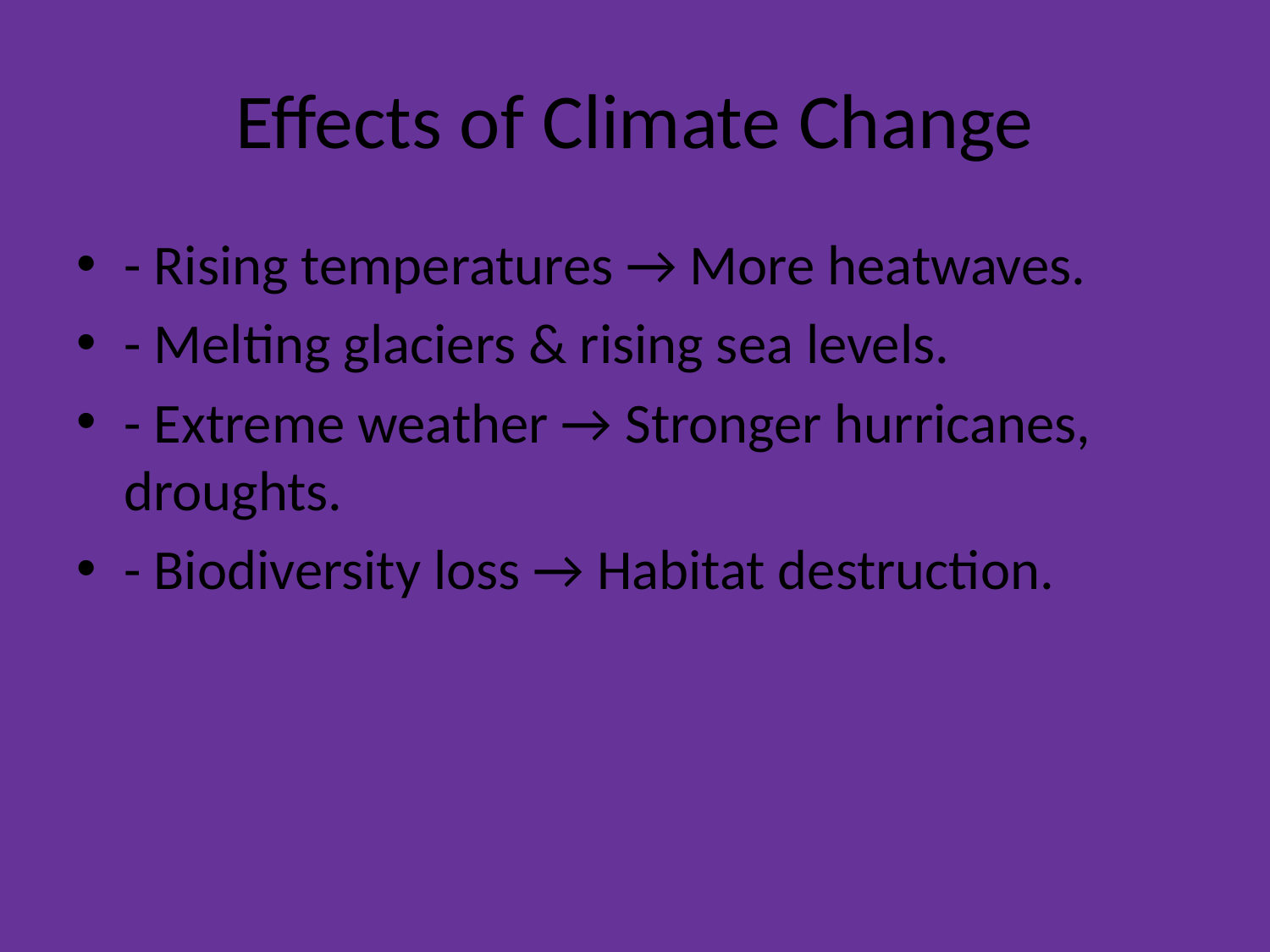

# Effects of Climate Change
- Rising temperatures → More heatwaves.
- Melting glaciers & rising sea levels.
- Extreme weather → Stronger hurricanes, droughts.
- Biodiversity loss → Habitat destruction.